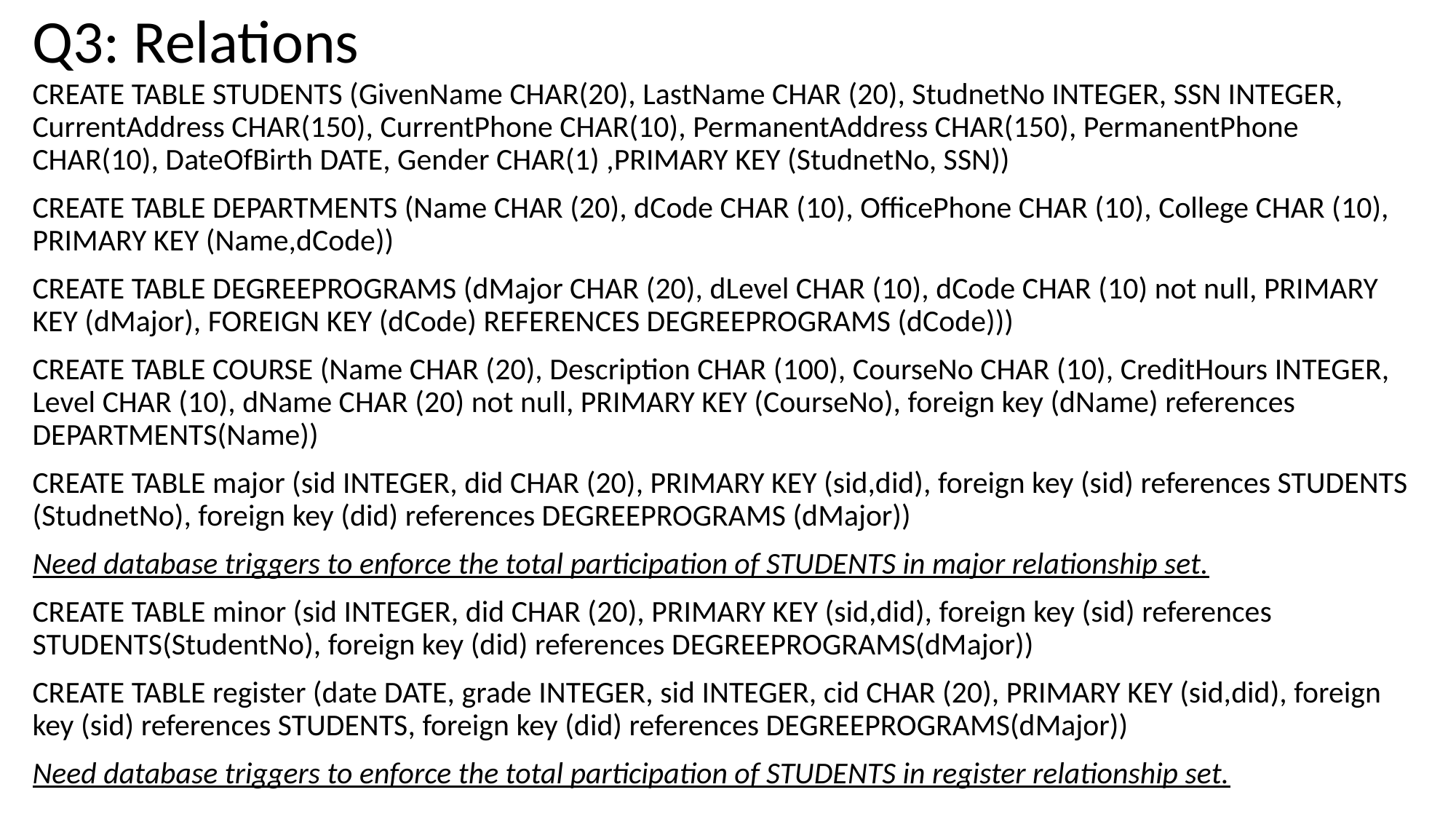

# Q3: Relations
CREATE TABLE STUDENTS (GivenName CHAR(20), LastName CHAR (20), StudnetNo INTEGER, SSN INTEGER, CurrentAddress CHAR(150), CurrentPhone CHAR(10), PermanentAddress CHAR(150), PermanentPhone CHAR(10), DateOfBirth DATE, Gender CHAR(1) ,PRIMARY KEY (StudnetNo, SSN))
CREATE TABLE DEPARTMENTS (Name CHAR (20), dCode CHAR (10), OfficePhone CHAR (10), College CHAR (10), PRIMARY KEY (Name,dCode))
CREATE TABLE DEGREEPROGRAMS (dMajor CHAR (20), dLevel CHAR (10), dCode CHAR (10) not null, PRIMARY KEY (dMajor), FOREIGN KEY (dCode) REFERENCES DEGREEPROGRAMS (dCode)))
CREATE TABLE COURSE (Name CHAR (20), Description CHAR (100), CourseNo CHAR (10), CreditHours INTEGER, Level CHAR (10), dName CHAR (20) not null, PRIMARY KEY (CourseNo), foreign key (dName) references DEPARTMENTS(Name))
CREATE TABLE major (sid INTEGER, did CHAR (20), PRIMARY KEY (sid,did), foreign key (sid) references STUDENTS (StudnetNo), foreign key (did) references DEGREEPROGRAMS (dMajor))
Need database triggers to enforce the total participation of STUDENTS in major relationship set.
CREATE TABLE minor (sid INTEGER, did CHAR (20), PRIMARY KEY (sid,did), foreign key (sid) references STUDENTS(StudentNo), foreign key (did) references DEGREEPROGRAMS(dMajor))
CREATE TABLE register (date DATE, grade INTEGER, sid INTEGER, cid CHAR (20), PRIMARY KEY (sid,did), foreign key (sid) references STUDENTS, foreign key (did) references DEGREEPROGRAMS(dMajor))
Need database triggers to enforce the total participation of STUDENTS in register relationship set.